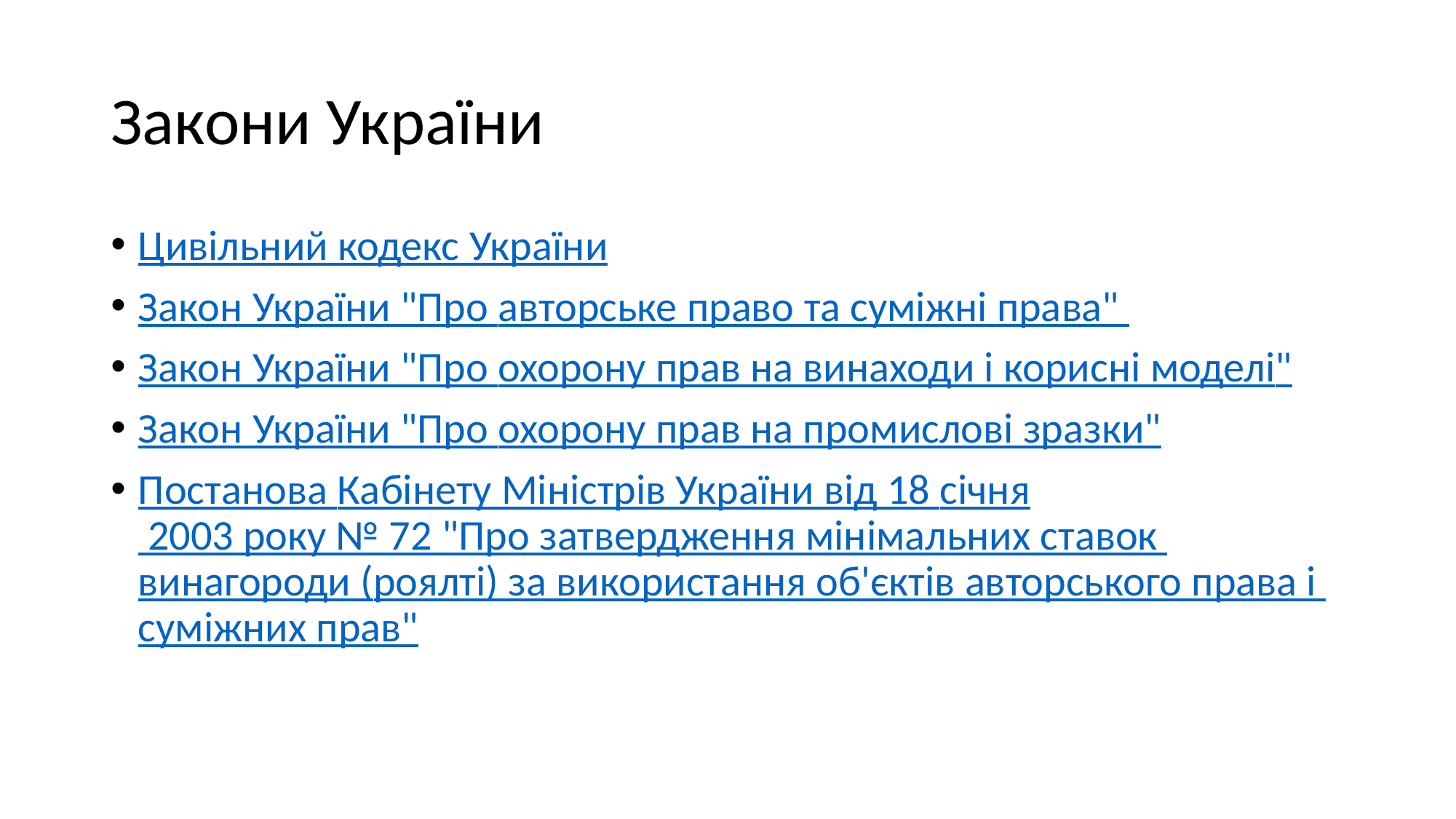

# Закони України
Цивільний кодекс України
Закон України "Про авторське право та суміжні права"
Закон України "Про охорону прав на винаходи і корисні моделі"
Закон України "Про охорону прав на промислові зразки"
Постанова Кабінету Міністрів України від 18 січня 2003 року № 72 "Про затвердження мінімальних ставок винагороди (роялті) за використання об'єктів авторського права і суміжних прав"